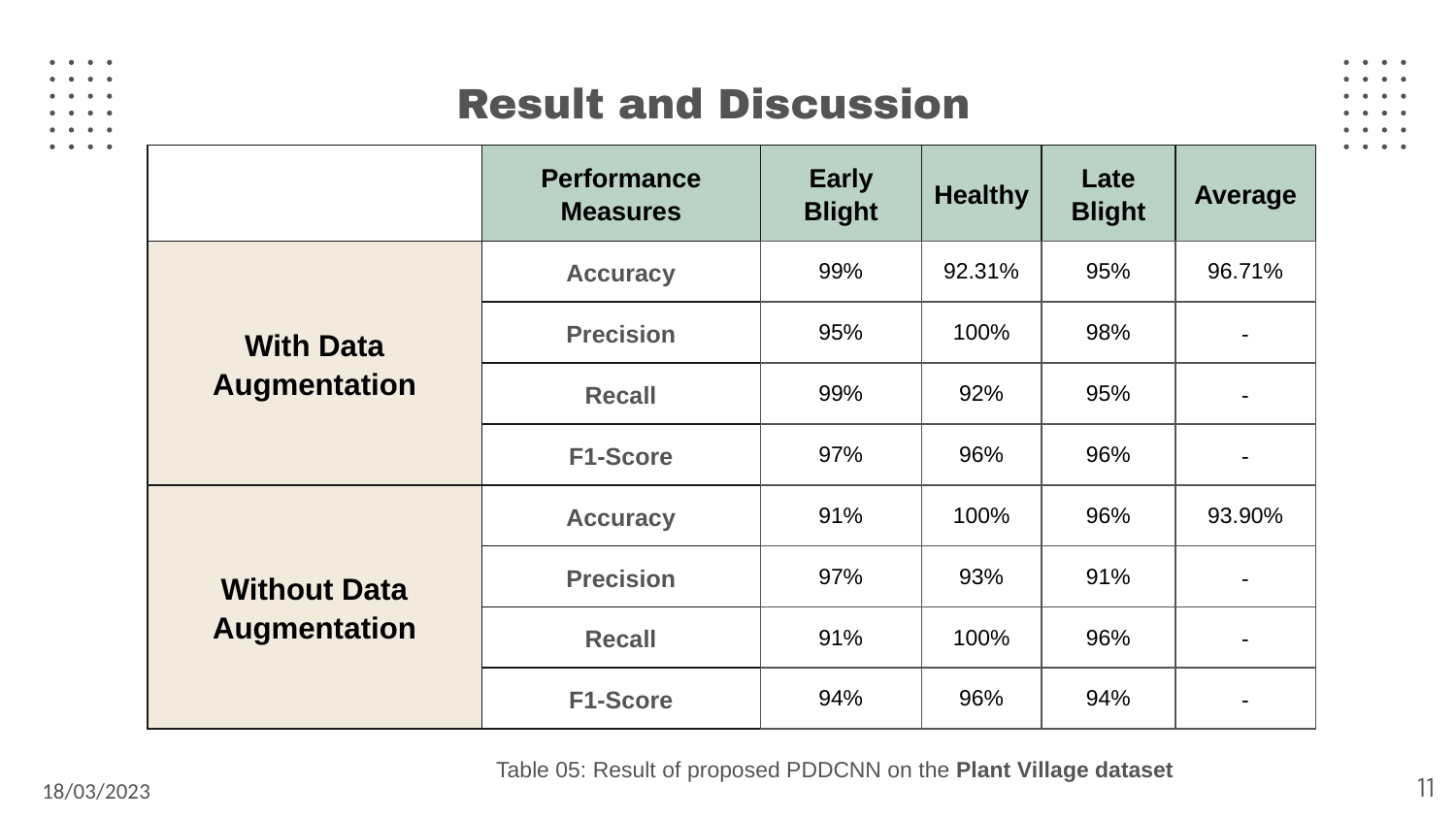

# Result and Discussion

|  | Performance Measures | Early Blight | Healthy | Late Blight | Average |
| --- | --- | --- | --- | --- | --- |
| With Data Augmentation | Accuracy | 99% | 92.31% | 95% | 96.71% |
|  | Precision | 95% | 100% | 98% | - |
|  | Recall | 99% | 92% | 95% | - |
|  | F1-Score | 97% | 96% | 96% | - |
| Without Data Augmentation | Accuracy | 91% | 100% | 96% | 93.90% |
|  | Precision | 97% | 93% | 91% | - |
|  | Recall | 91% | 100% | 96% | - |
|  | F1-Score | 94% | 96% | 94% | - |
Table 05: Result of proposed PDDCNN on the Plant Village dataset
11